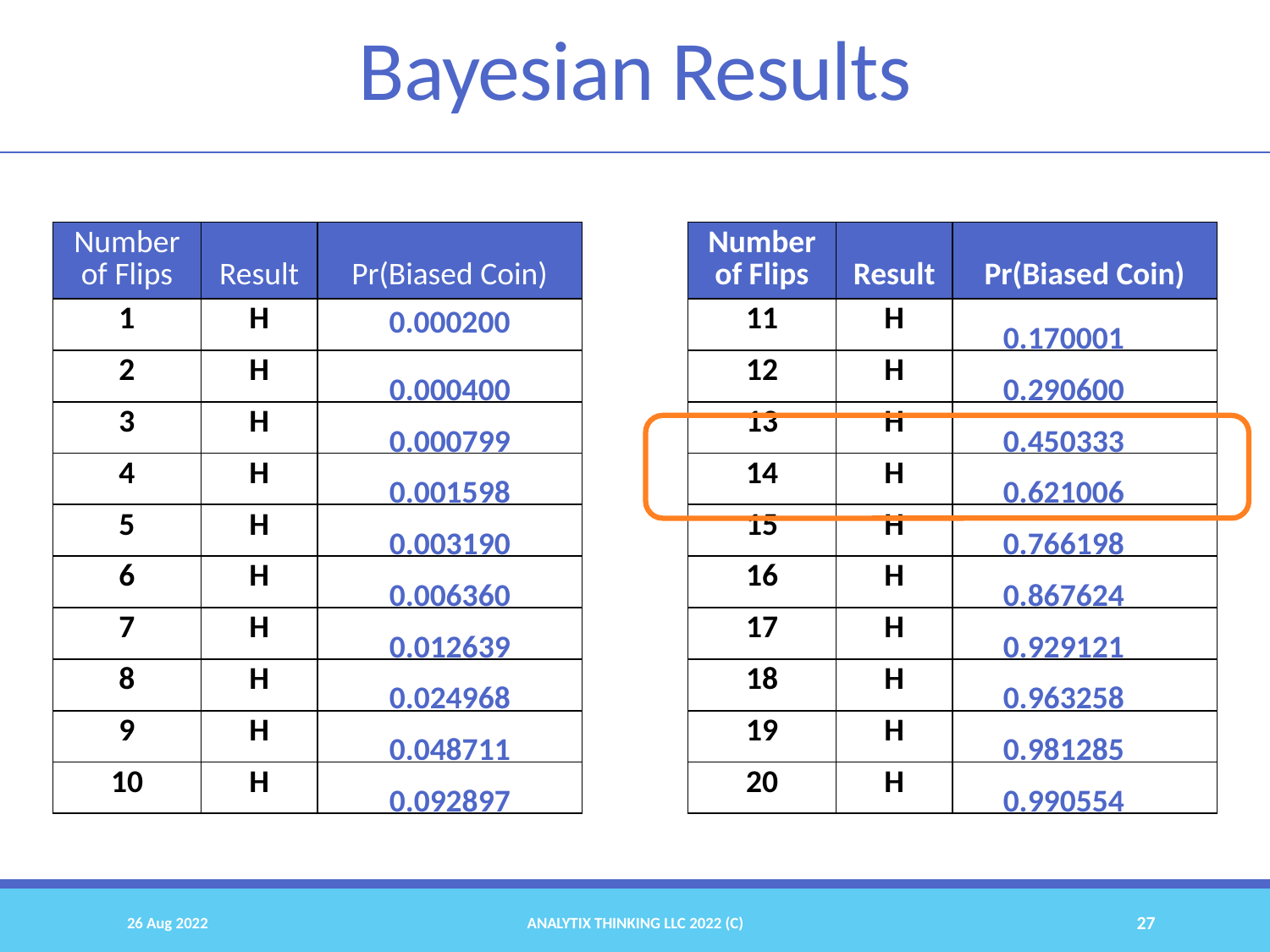

Bayesian Results
| Number of Flips | Result | Pr(Biased Coin) |
| --- | --- | --- |
| 1 | H | 0.000200 |
| 2 | H |  |
| 3 | H |  |
| 4 | H |  |
| 5 | H |  |
| 6 | H |  |
| 7 | H |  |
| 8 | H |  |
| 9 | H |  |
| 10 | H |  |
| Number of Flips | Result | Pr(Biased Coin) |
| --- | --- | --- |
| 11 | H |  |
| 12 | H |  |
| 13 | H |  |
| 14 | H |  |
| 15 | H |  |
| 16 | H |  |
| 17 | H |  |
| 18 | H |  |
| 19 | H |  |
| 20 | H |  |
0.170001
0.000400
0.290600
0.000799
0.450333

0.001598
0.621006
0.003190
0.766198
0.006360
0.867624
0.012639
0.929121
0.024968
0.963258
0.048711
0.981285
0.092897
0.990554
26 Aug 2022
Analytix Thinking LLC 2022 (C)
27